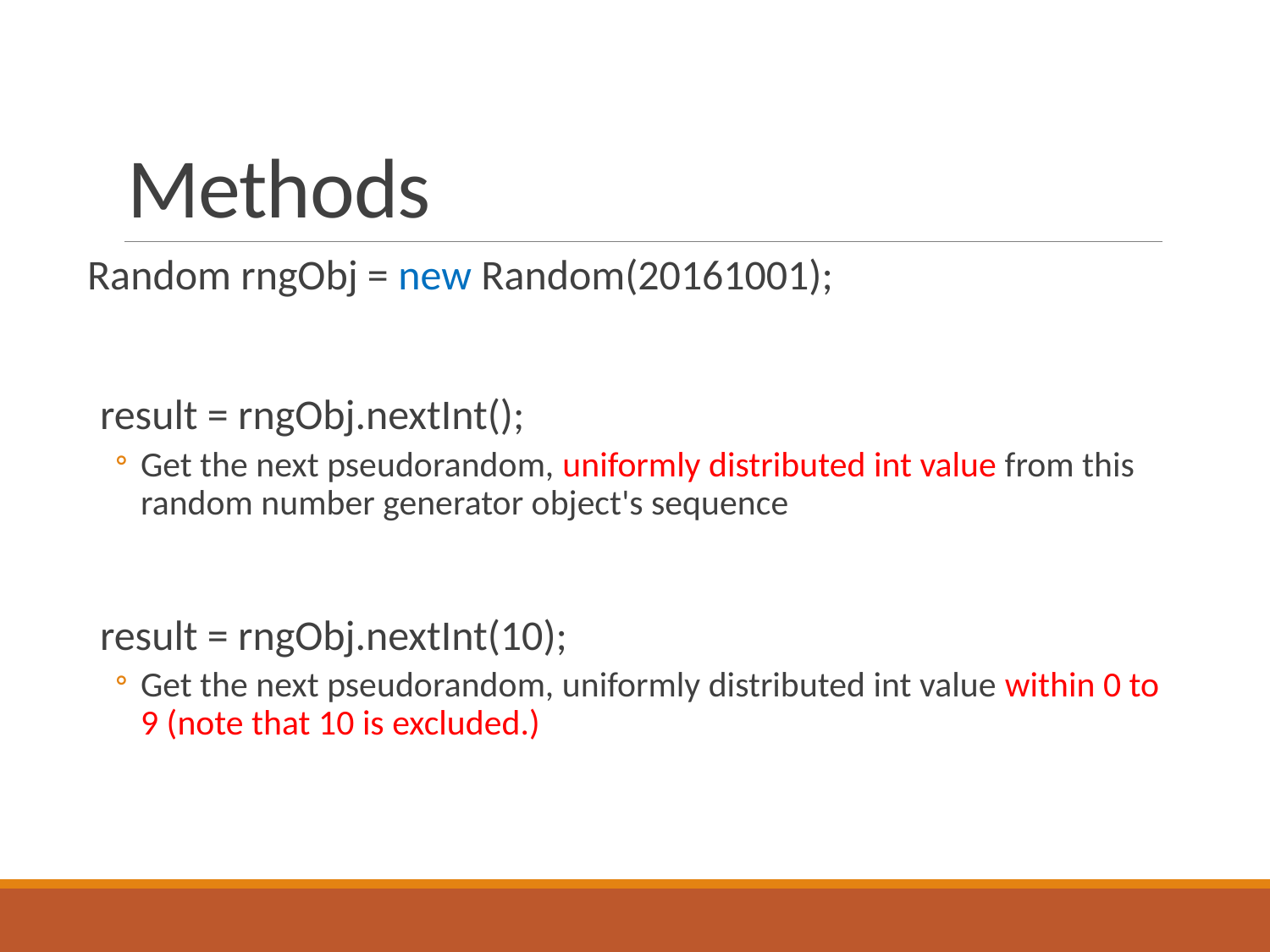

# Methods
Random rngObj = new Random(20161001);

result = rngObj.nextInt();
Get the next pseudorandom, uniformly distributed int value from this random number generator object's sequence

result = rngObj.nextInt(10);
Get the next pseudorandom, uniformly distributed int value within 0 to 9 (note that 10 is excluded.)